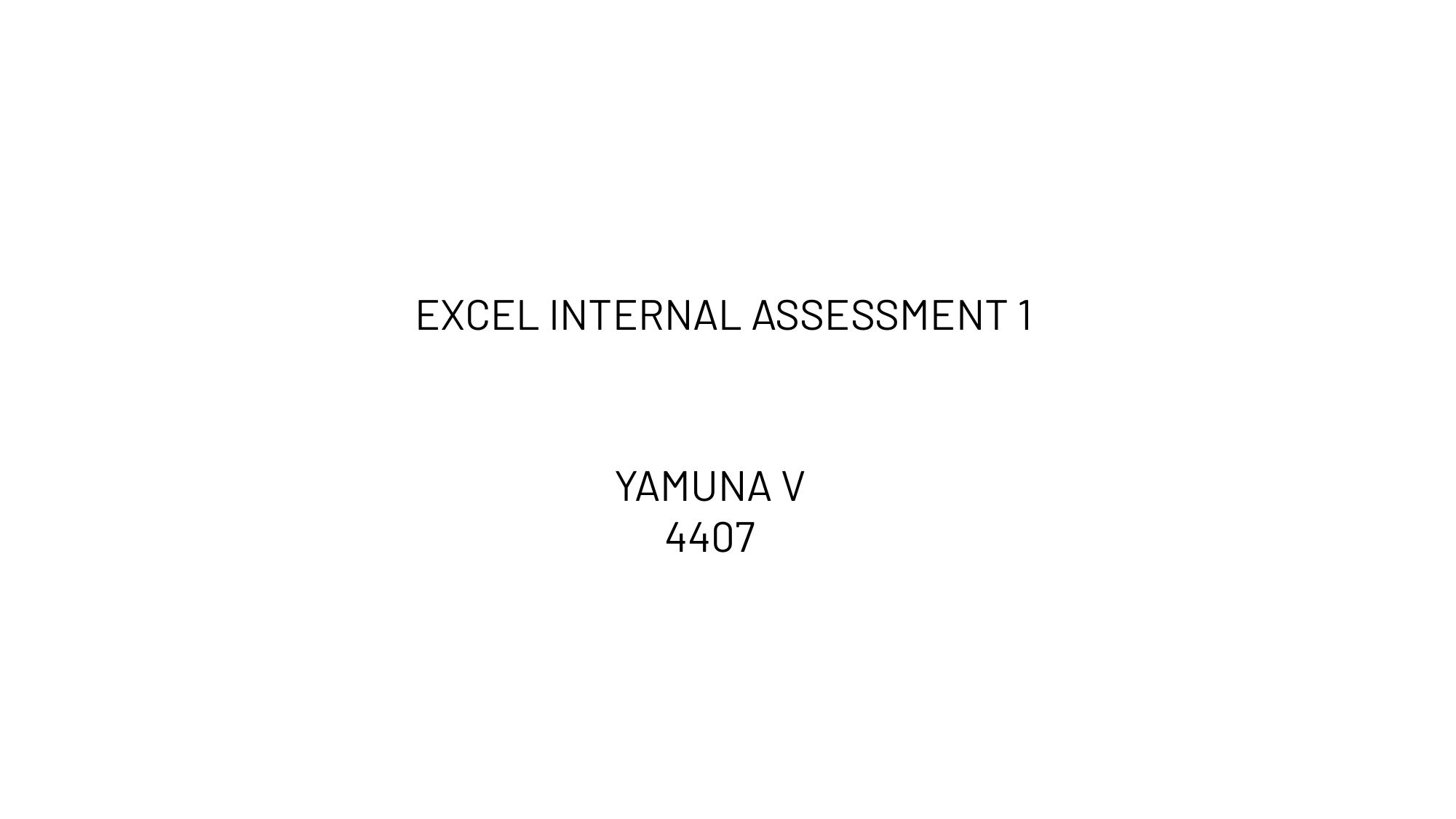

EXCEL INTERNAL ASSESSMENT 1
YAMUNA V
4407